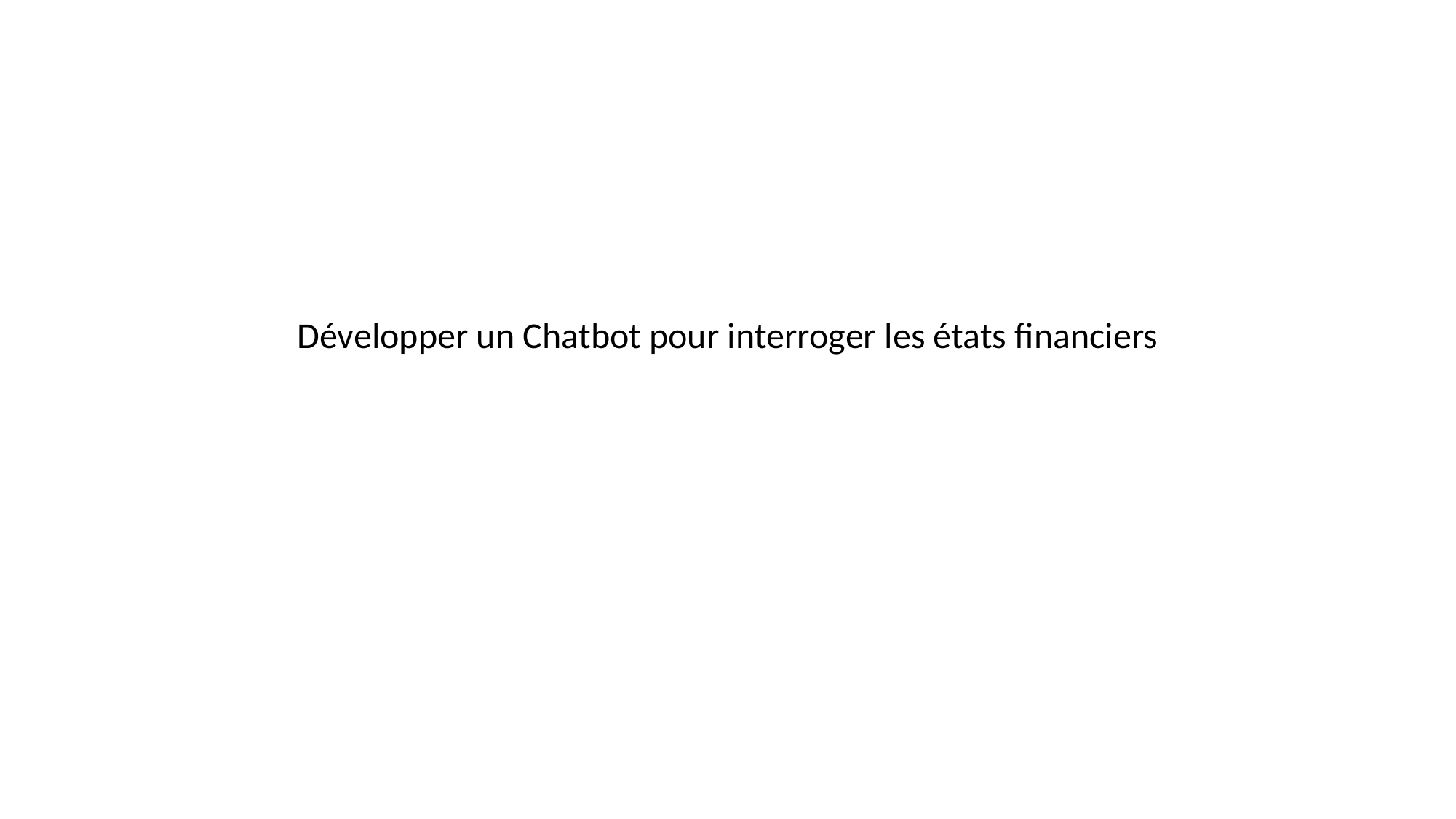

Développer un Chatbot pour interroger les états financiers